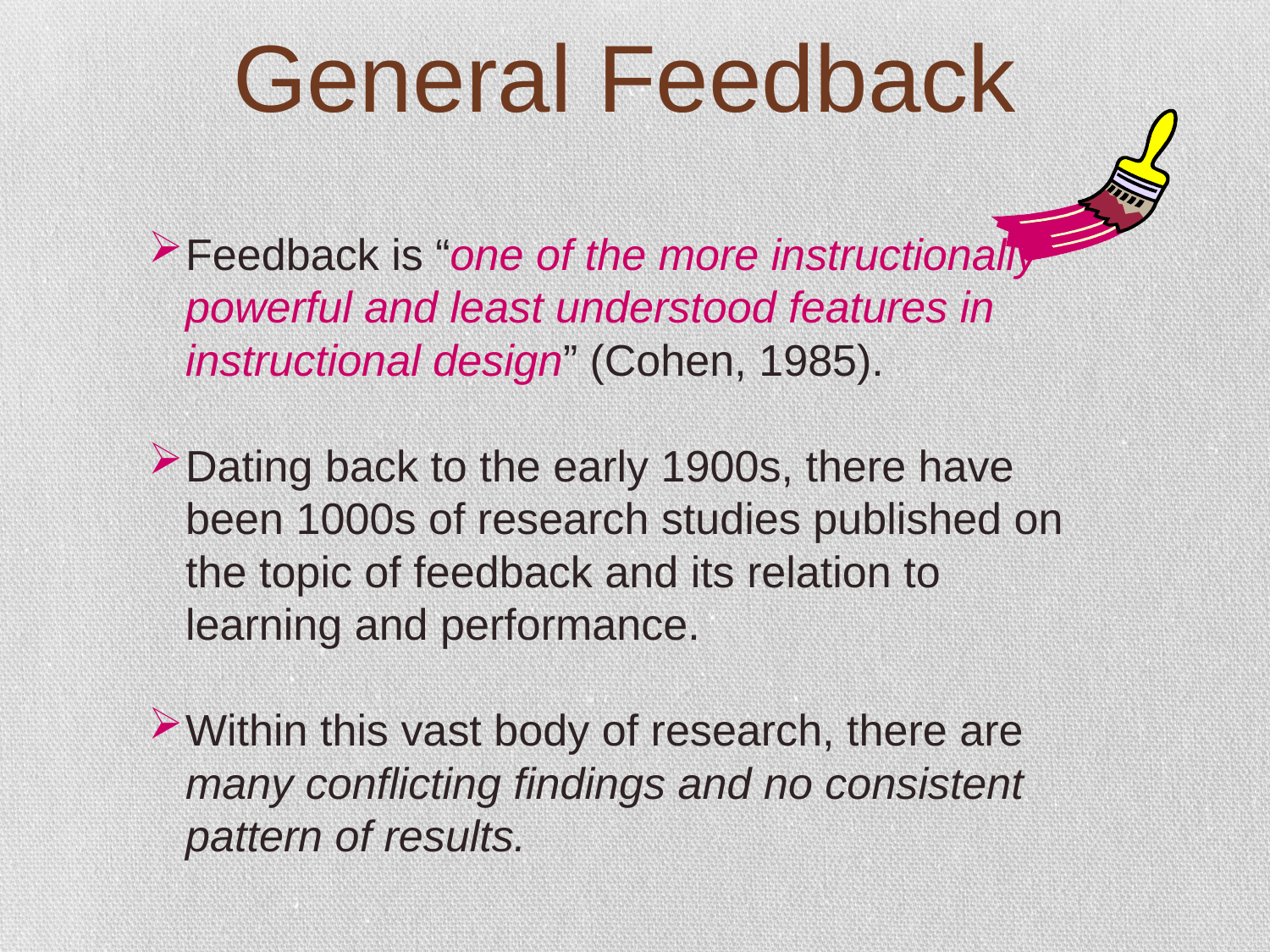

General Feedback

Feedback is “one of the more instructionally powerful and least understood features in instructional design” (Cohen, 1985).

Dating back to the early 1900s, there have been 1000s of research studies published on the topic of feedback and its relation to learning and performance.

Within this vast body of research, there are many conflicting findings and no consistent pattern of results.